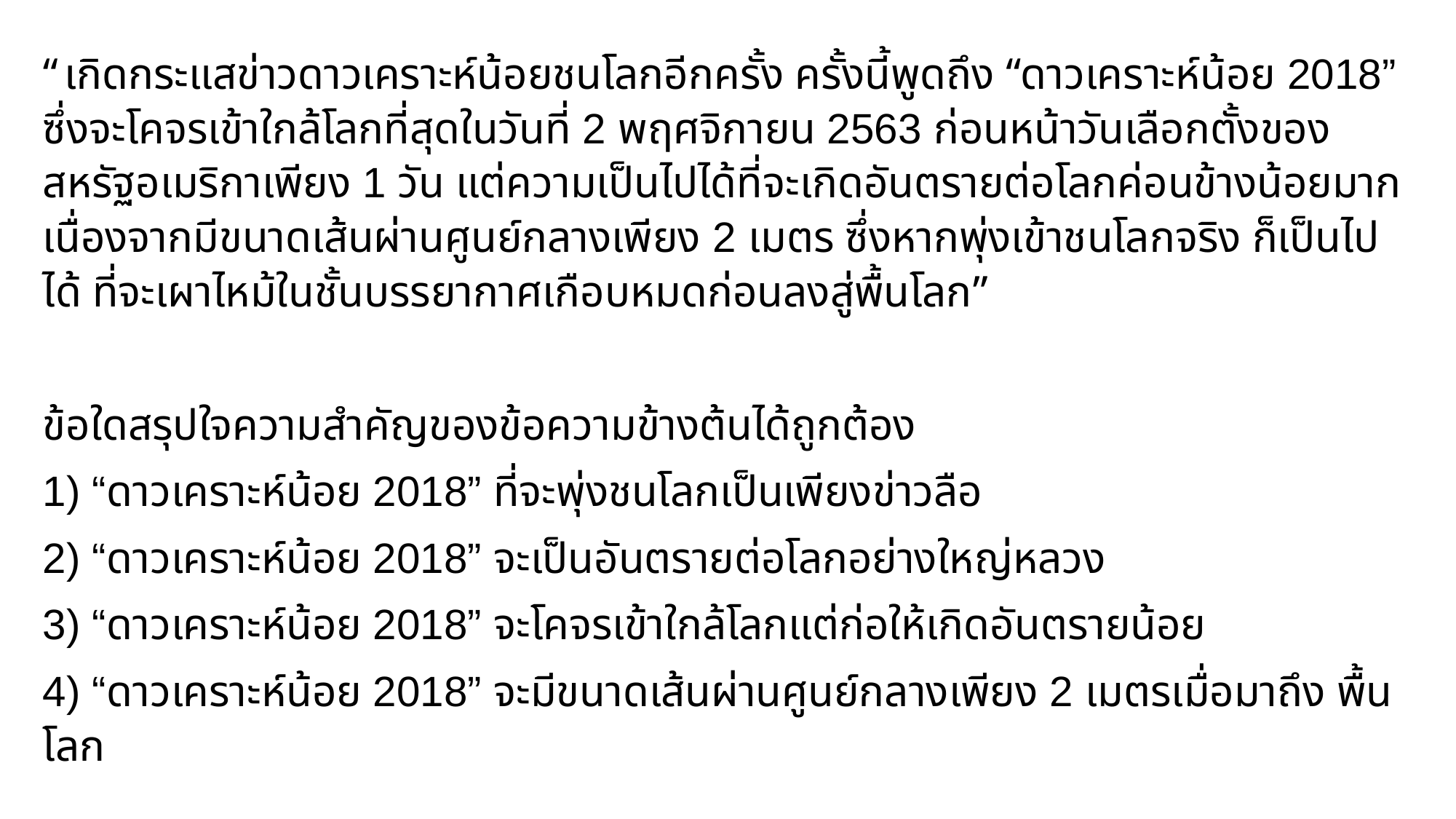

“เกิดกระแสข่าวดาวเคราะห์น้อยชนโลกอีกครั้ง ครั้งนี้พูดถึง “ดาวเคราะห์น้อย 2018” ซึ่งจะโคจรเข้าใกล้โลกที่สุดในวันที่ 2 พฤศจิกายน 2563 ก่อนหน้าวันเลือกตั้งของ สหรัฐอเมริกาเพียง 1 วัน แต่ความเป็นไปได้ที่จะเกิดอันตรายต่อโลกค่อนข้างน้อยมาก เนื่องจากมีขนาดเส้นผ่านศูนย์กลางเพียง 2 เมตร ซึ่งหากพุ่งเข้าชนโลกจริง ก็เป็นไปได้ ที่จะเผาไหม้ในชั้นบรรยากาศเกือบหมดก่อนลงสู่พื้นโลก”

ข้อใดสรุปใจความสำคัญของข้อความข้างต้นได้ถูกต้อง
1) “ดาวเคราะห์น้อย 2018” ที่จะพุ่งชนโลกเป็นเพียงข่าวลือ
2) “ดาวเคราะห์น้อย 2018” จะเป็นอันตรายต่อโลกอย่างใหญ่หลวง
3) “ดาวเคราะห์น้อย 2018” จะโคจรเข้าใกล้โลกแต่ก่อให้เกิดอันตรายน้อย
4) “ดาวเคราะห์น้อย 2018” จะมีขนาดเส้นผ่านศูนย์กลางเพียง 2 เมตรเมื่อมาถึง พื้นโลก